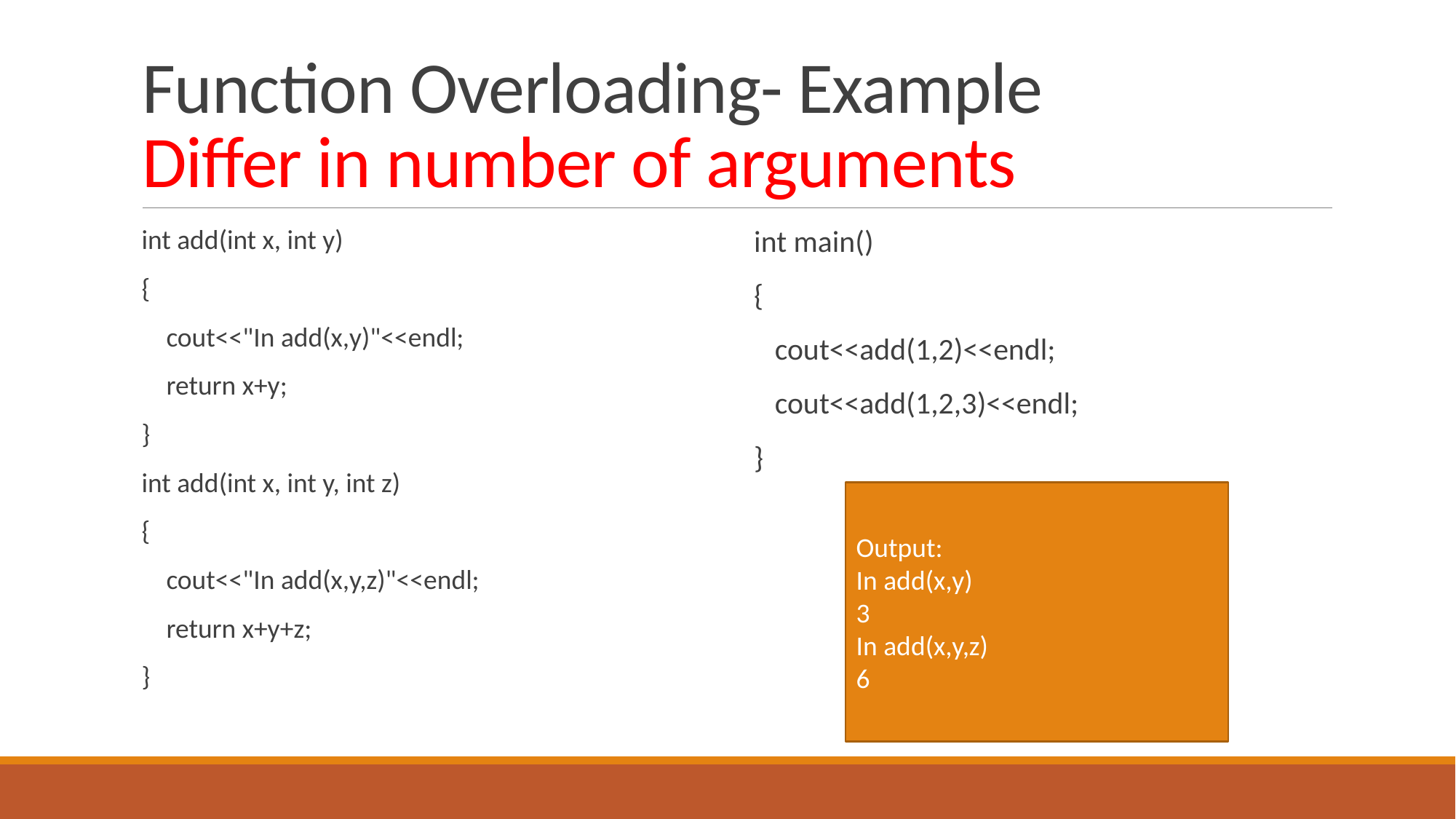

# Function Overloading- Example Differ in number of arguments
int add(int x, int y)
{
    cout<<"In add(x,y)"<<endl;
    return x+y;
}
int add(int x, int y, int z)
{
    cout<<"In add(x,y,z)"<<endl;
    return x+y+z;
}
int main()
{
   cout<<add(1,2)<<endl;
   cout<<add(1,2,3)<<endl;
}
Output:
In add(x,y)
3
In add(x,y,z)
6